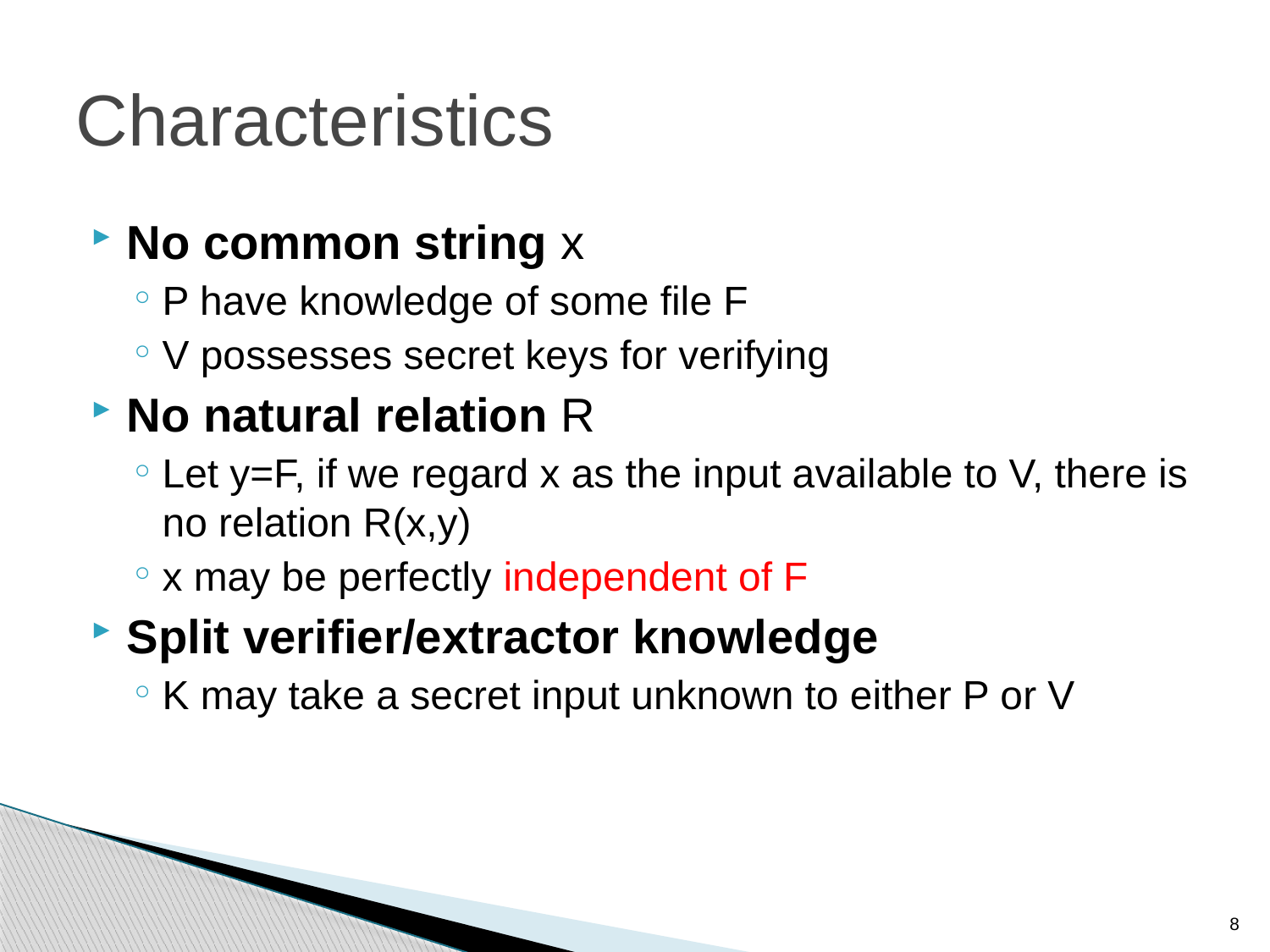

# Characteristics
No common string x
P have knowledge of some file F
V possesses secret keys for verifying
No natural relation R
Let y=F, if we regard x as the input available to V, there is no relation R(x,y)
x may be perfectly independent of F
Split verifier/extractor knowledge
K may take a secret input unknown to either P or V

8